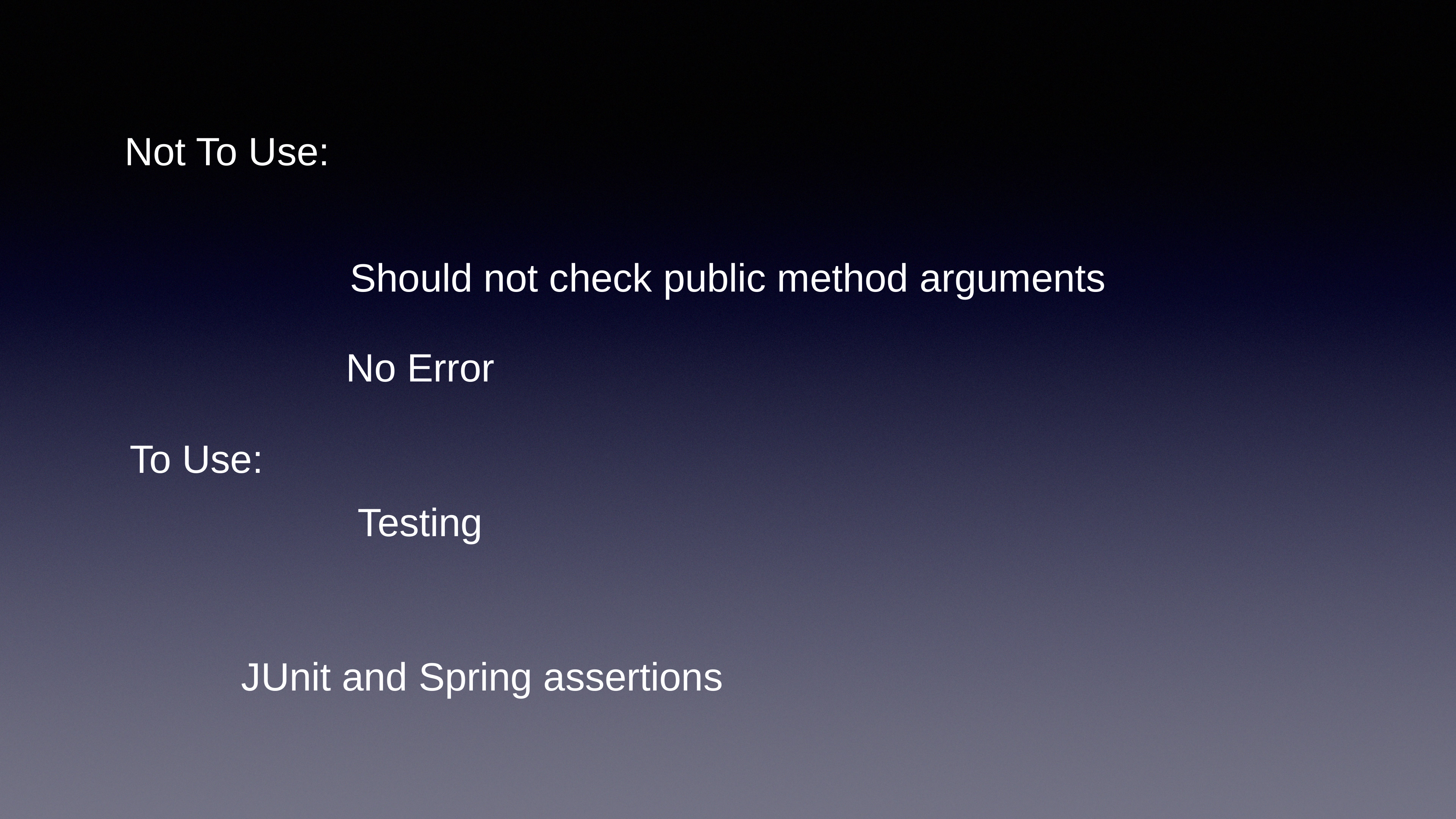

Not To Use:
Should not check public method arguments
No Error
To Use:
Testing
JUnit and Spring assertions